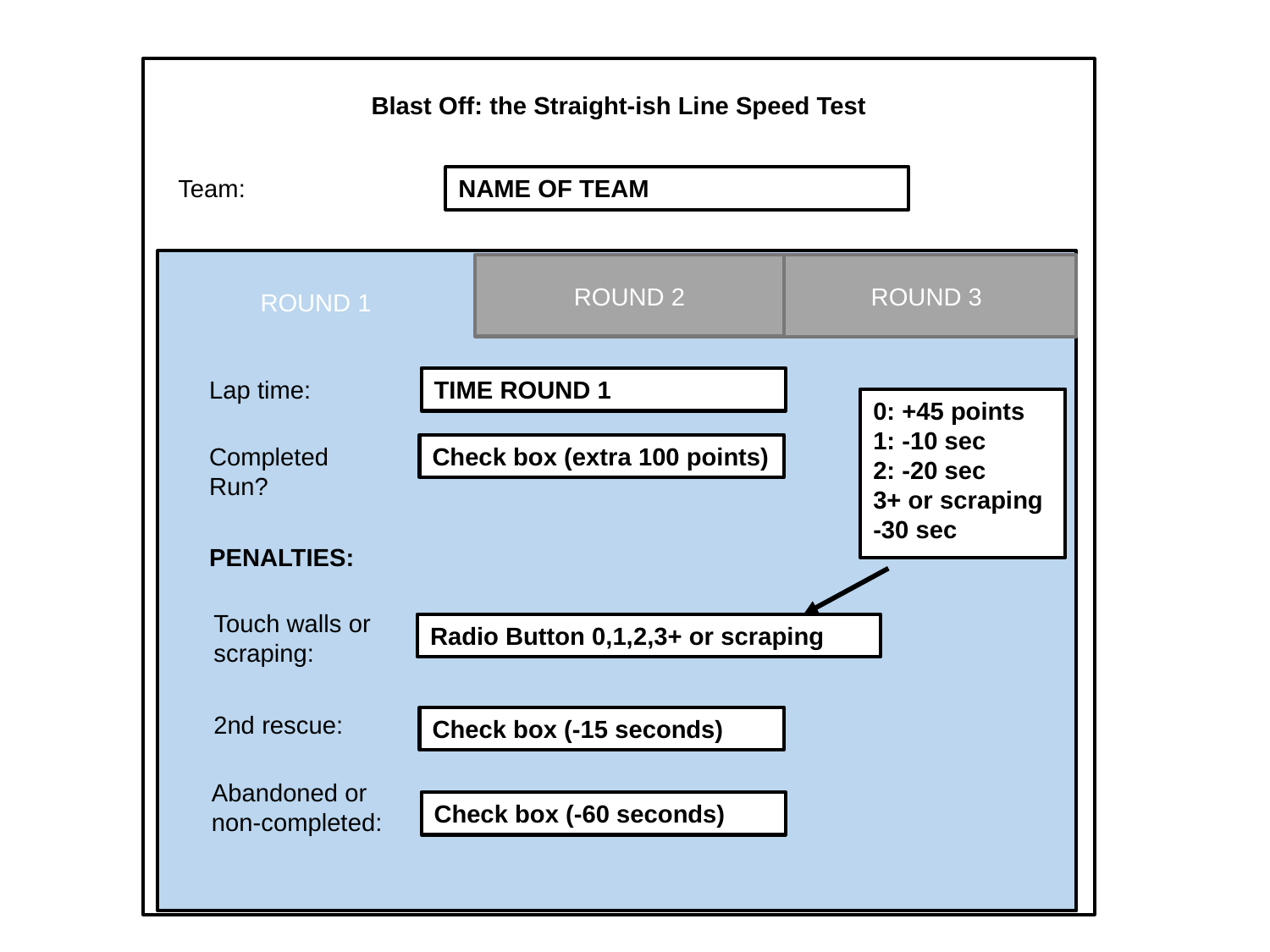

Blast Off: the Straight-ish Line Speed Test
Team:
NAME OF TEAM

ROUND 2
ROUND 3
ROUND 1
Lap time:
TIME ROUND 1
0: +45 points
1: -10 sec
2: -20 sec
3+ or scraping -30 sec
Completed Run?
Check box (extra 100 points)
PENALTIES:
Touch walls or
scraping:
Radio Button 0,1,2,3+ or scraping
2nd rescue:
Check box (-15 seconds)
Abandoned or non-completed:
Check box (-60 seconds)